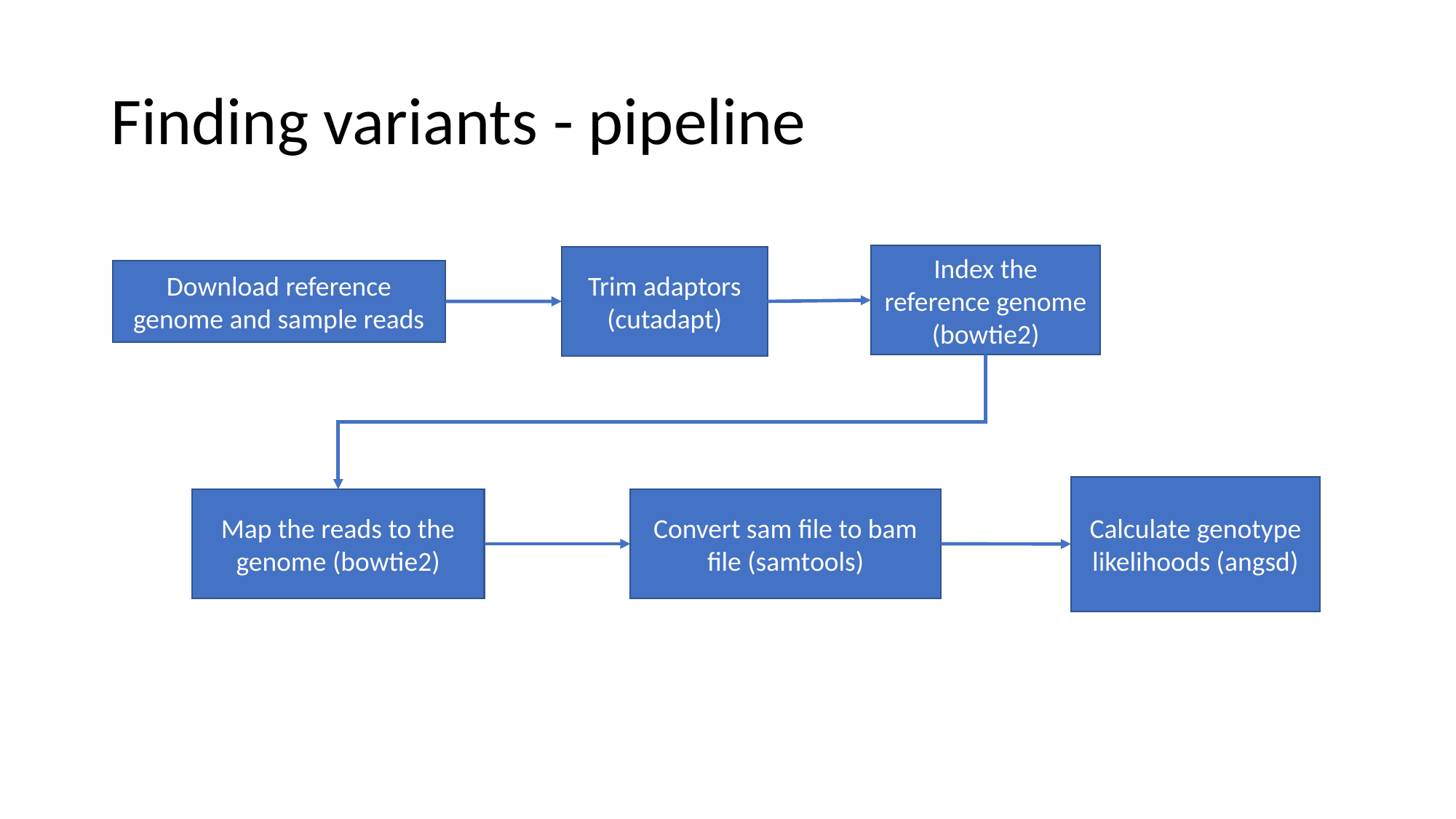

# Finding variants - pipeline
Index the reference genome (bowtie2)
Trim adaptors (cutadapt)
Download reference genome and sample reads
Calculate genotype likelihoods (angsd)
Map the reads to the genome (bowtie2)
Convert sam file to bam file (samtools)